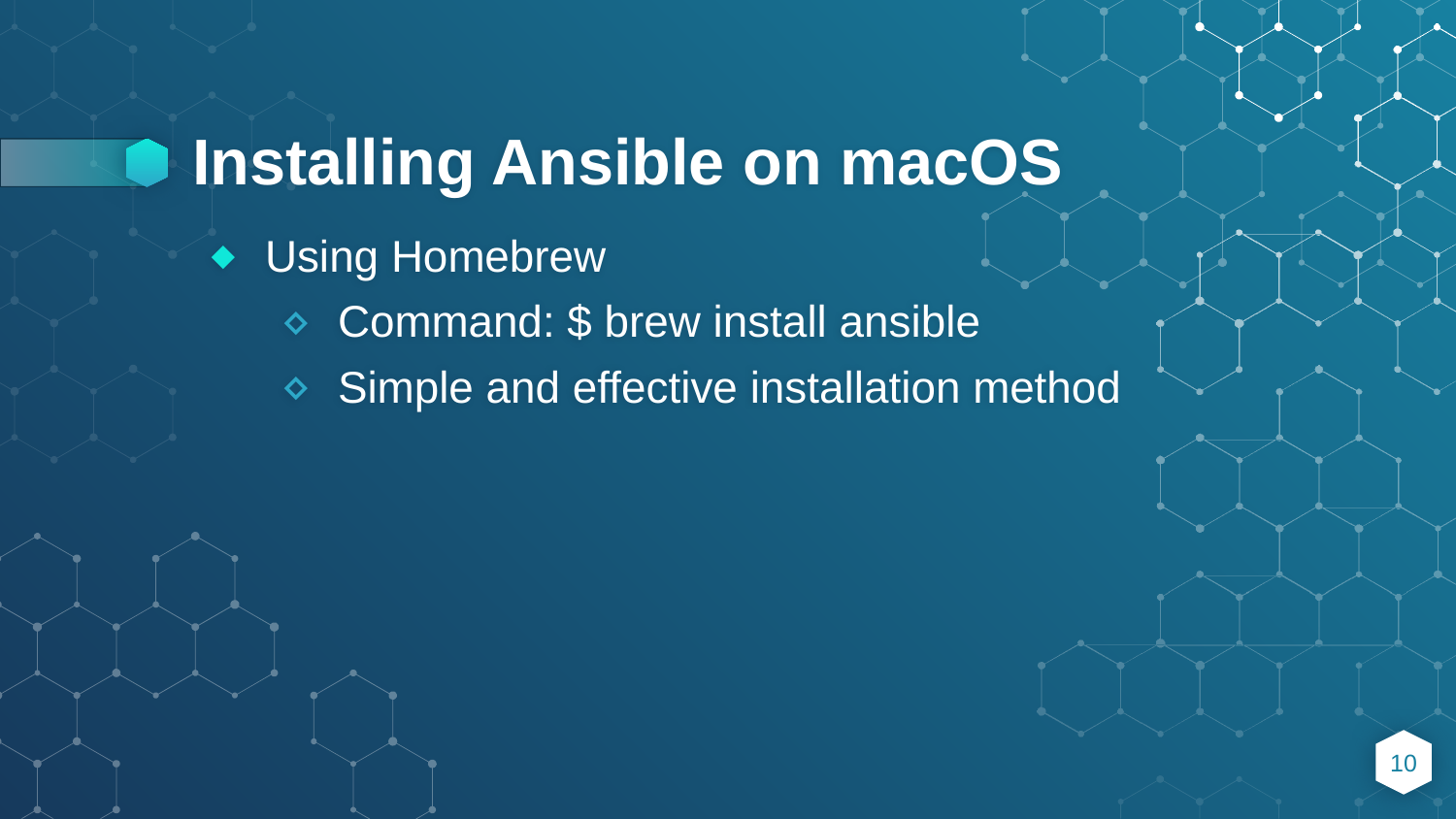

# Installing Ansible on macOS
Using Homebrew
Command: $ brew install ansible
Simple and effective installation method
10